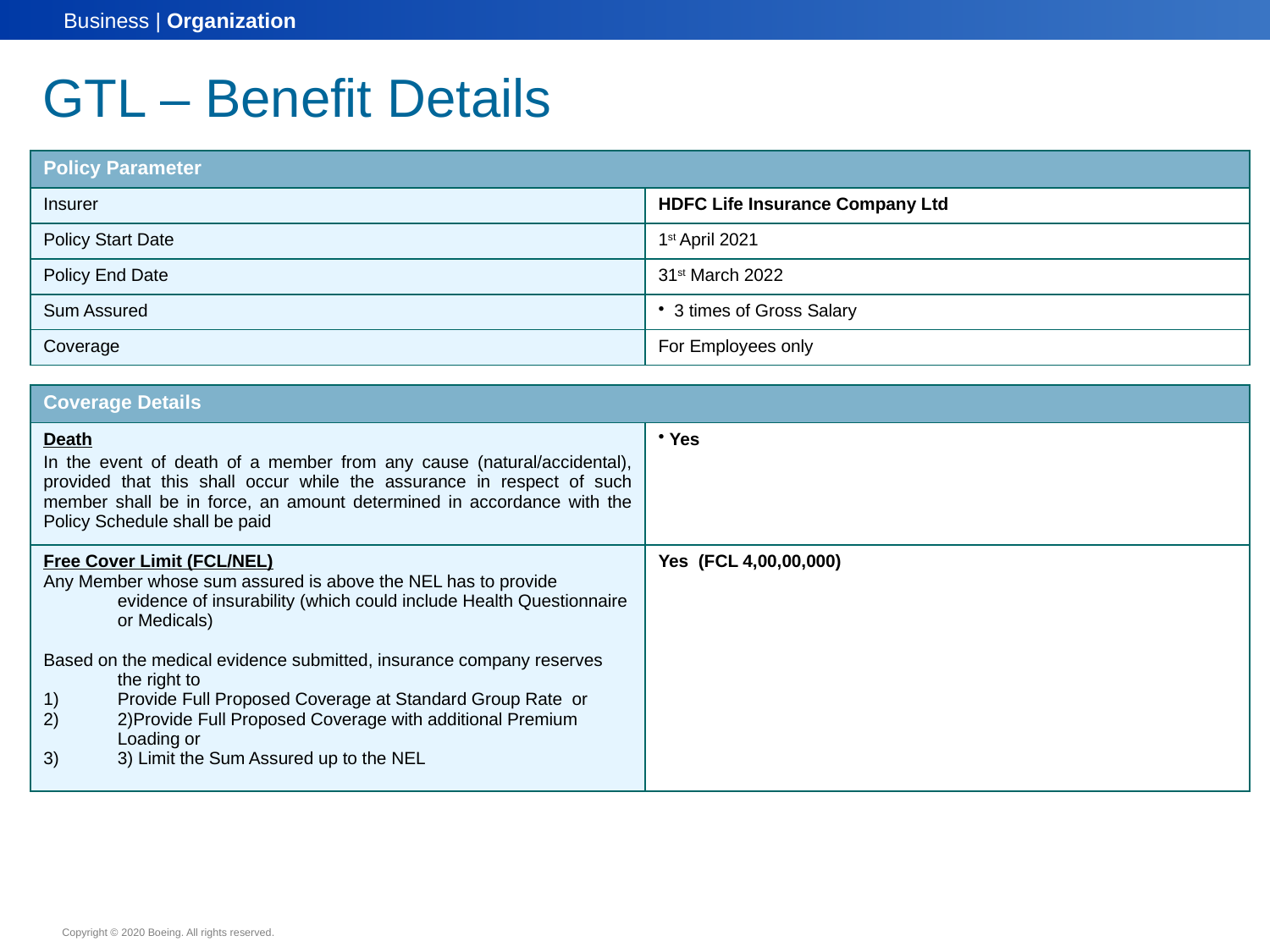

GTL – Benefit Details
| Policy Parameter |  |
| --- | --- |
| Insurer | HDFC Life Insurance Company Ltd |
| Policy Start Date | 1st April 2021 |
| Policy End Date | 31st March 2022 |
| Sum Assured | 3 times of Gross Salary |
| Coverage | For Employees only |
| Coverage Details |  |
| --- | --- |
| Death In the event of death of a member from any cause (natural/accidental), provided that this shall occur while the assurance in respect of such member shall be in force, an amount determined in accordance with the Policy Schedule shall be paid | Yes |
| Free Cover Limit (FCL/NEL) Any Member whose sum assured is above the NEL has to provide evidence of insurability (which could include Health Questionnaire or Medicals) Based on the medical evidence submitted, insurance company reserves the right to Provide Full Proposed Coverage at Standard Group Rate or 2)Provide Full Proposed Coverage with additional Premium Loading or 3) Limit the Sum Assured up to the NEL | Yes (FCL 4,00,00,000) |